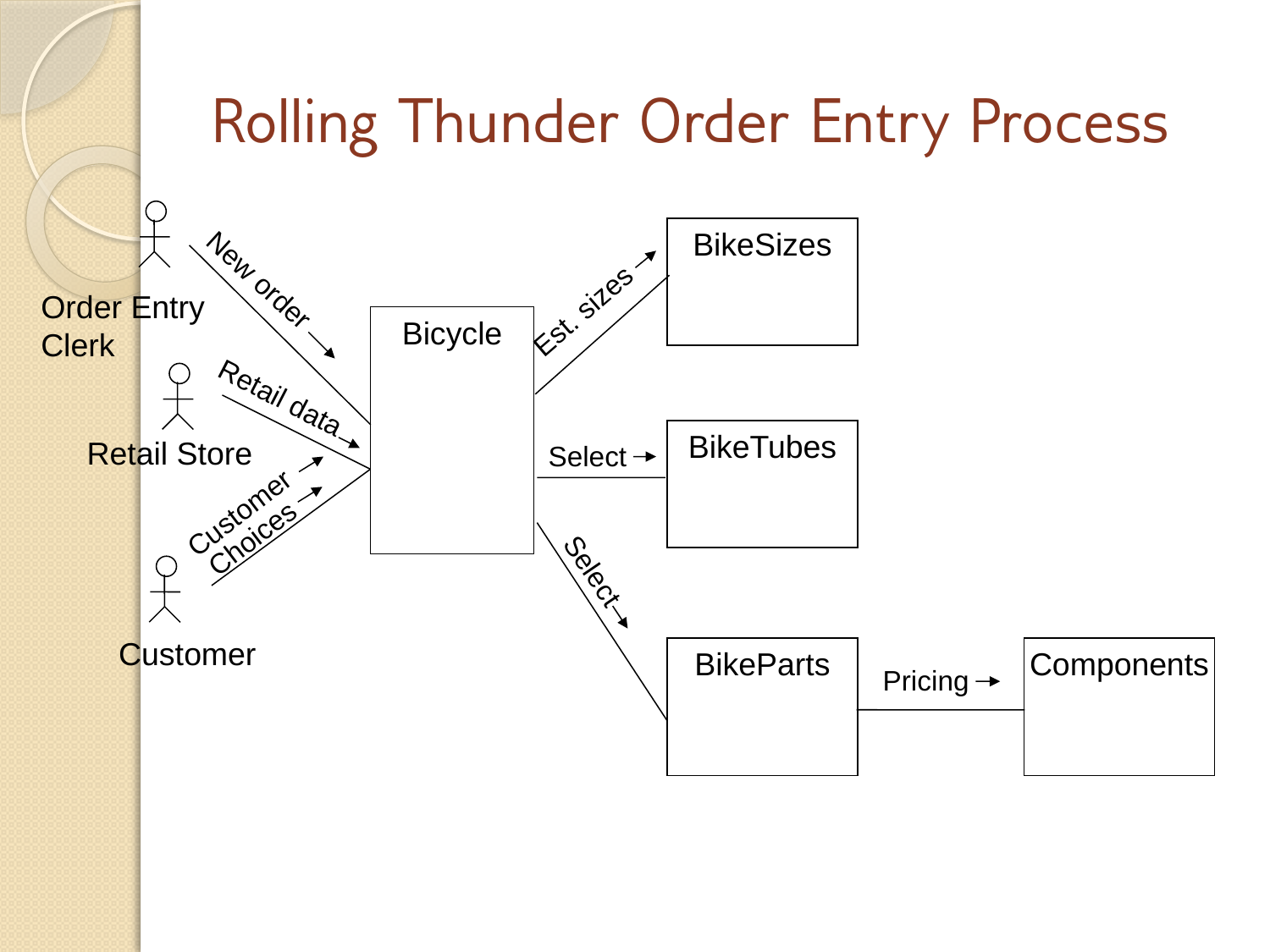

# Rolling Thunder Order Entry Process

BikeSizes

New order

Order Entry
Clerk
Est. sizes
Bicycle

Retail data

BikeTubes
Retail Store
Select

Customer
Choices

Select

Customer
BikeParts
Components
Pricing